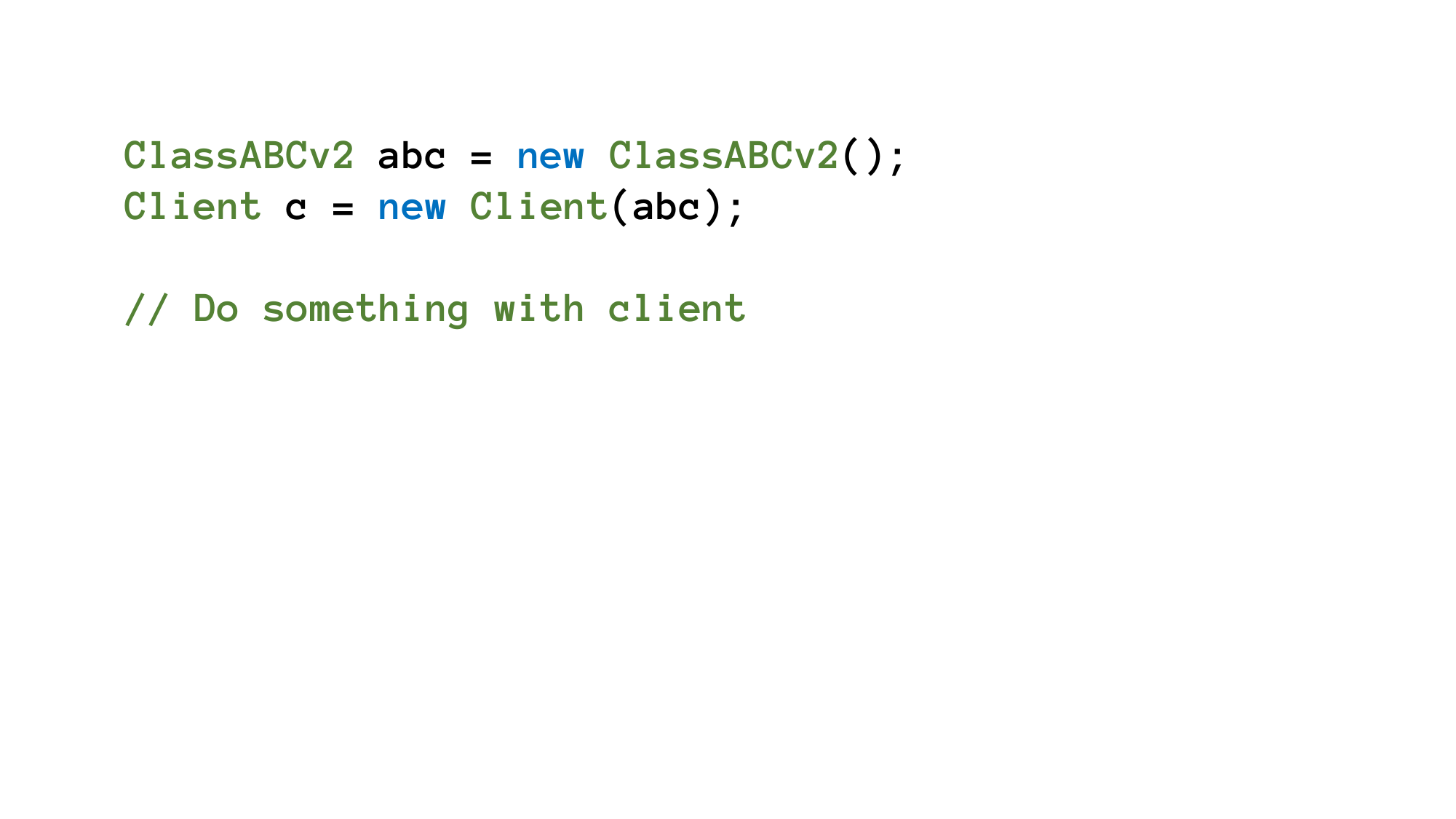

ClassABCv2 abc = new ClassABCv2();
Client c = new Client(abc);

// Do something with client